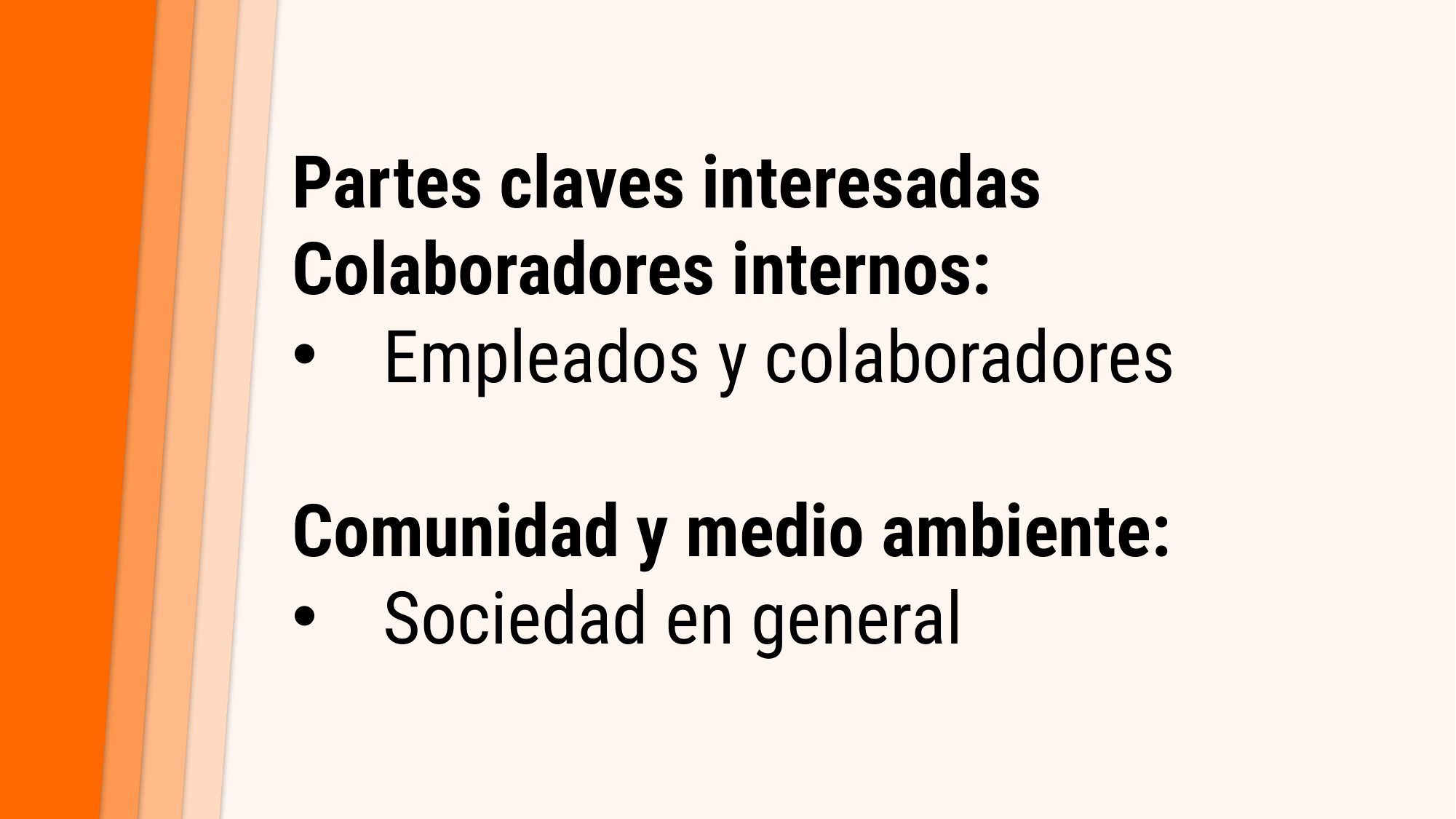

Partes claves interesadas
Colaboradores internos:
Empleados y colaboradores

Comunidad y medio ambiente:
Sociedad en general